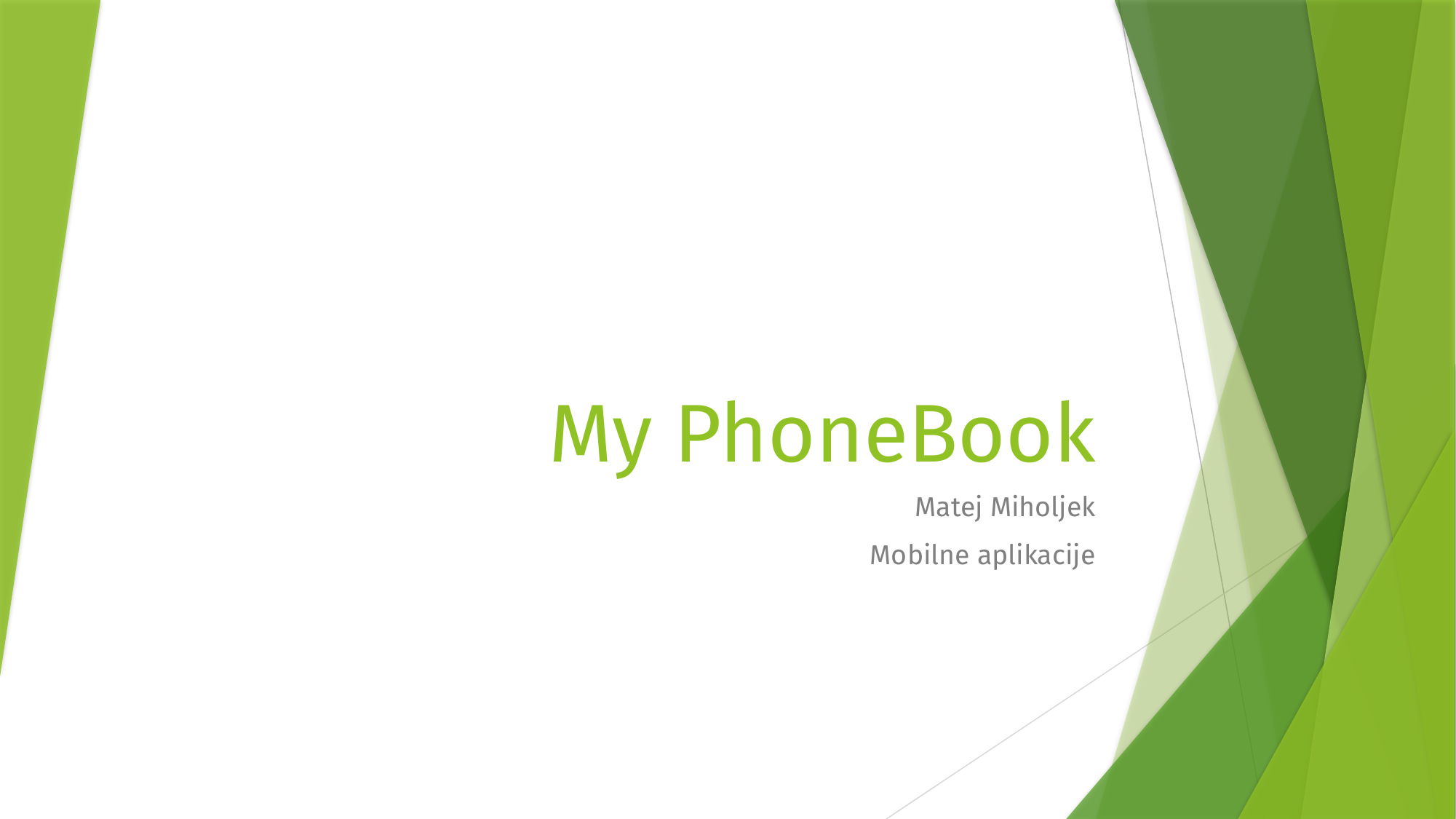

# My PhoneBook
Matej Miholjek
Mobilne aplikacije